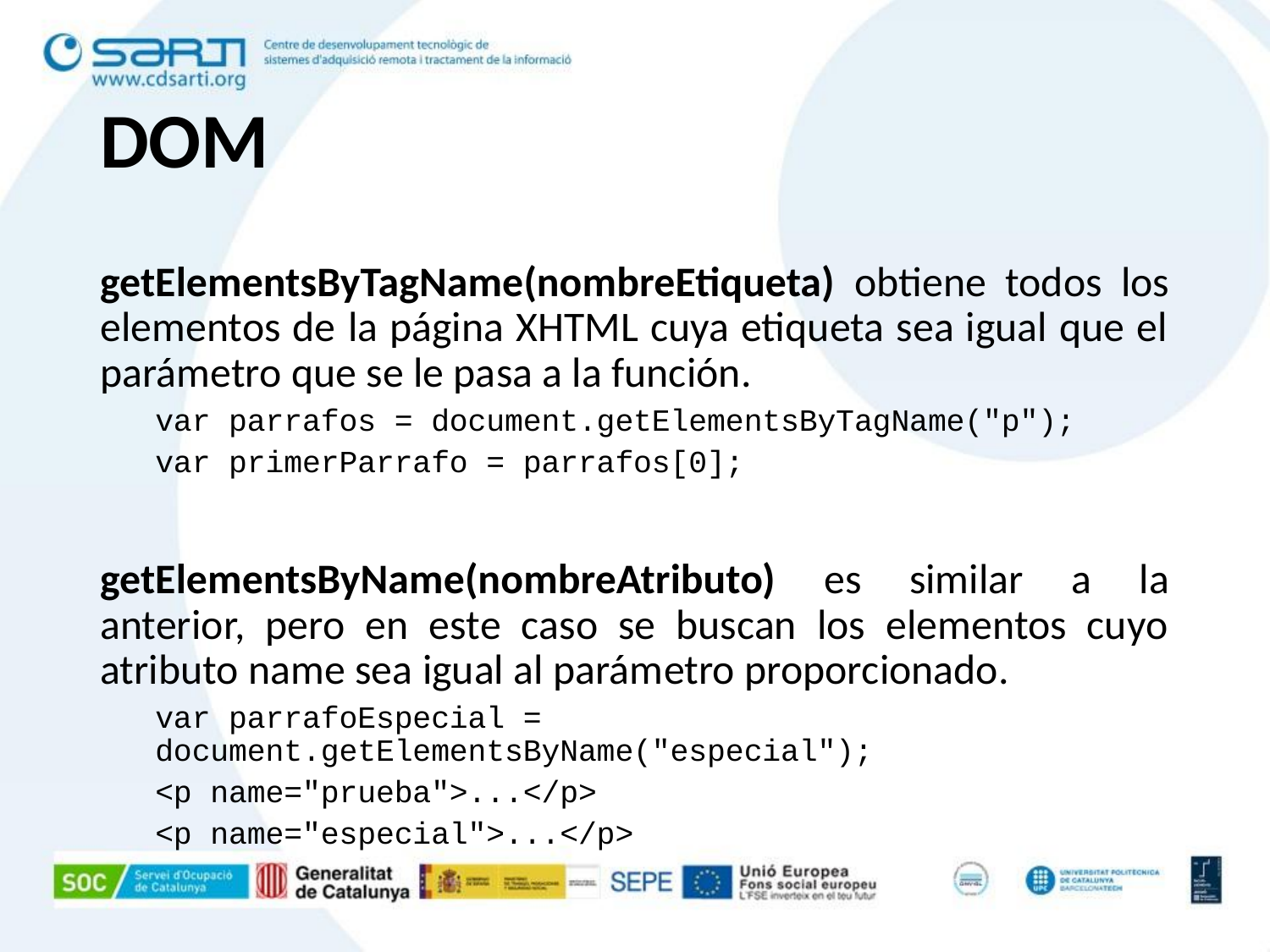

# DOM
getElementsByTagName(nombreEtiqueta) obtiene todos los elementos de la página XHTML cuya etiqueta sea igual que el parámetro que se le pasa a la función.
var parrafos = document.getElementsByTagName("p");
var primerParrafo = parrafos[0];

getElementsByName(nombreAtributo) es similar a la anterior, pero en este caso se buscan los elementos cuyo atributo name sea igual al parámetro proporcionado.
var parrafoEspecial = document.getElementsByName("especial");
<p name="prueba">...</p>
<p name="especial">...</p>